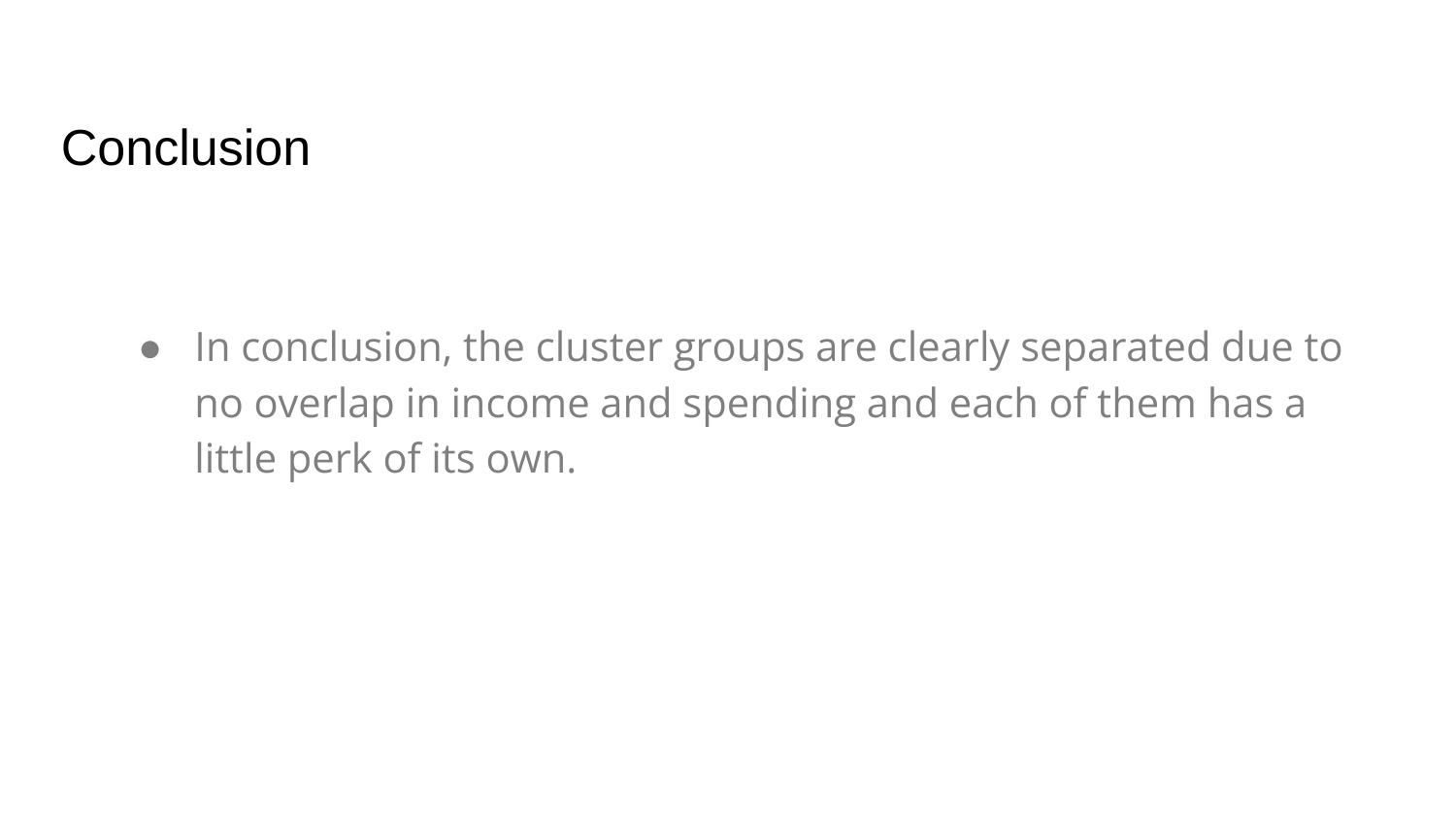

Conclusion
In conclusion, the cluster groups are clearly separated due to no overlap in income and spending and each of them has a little perk of its own.